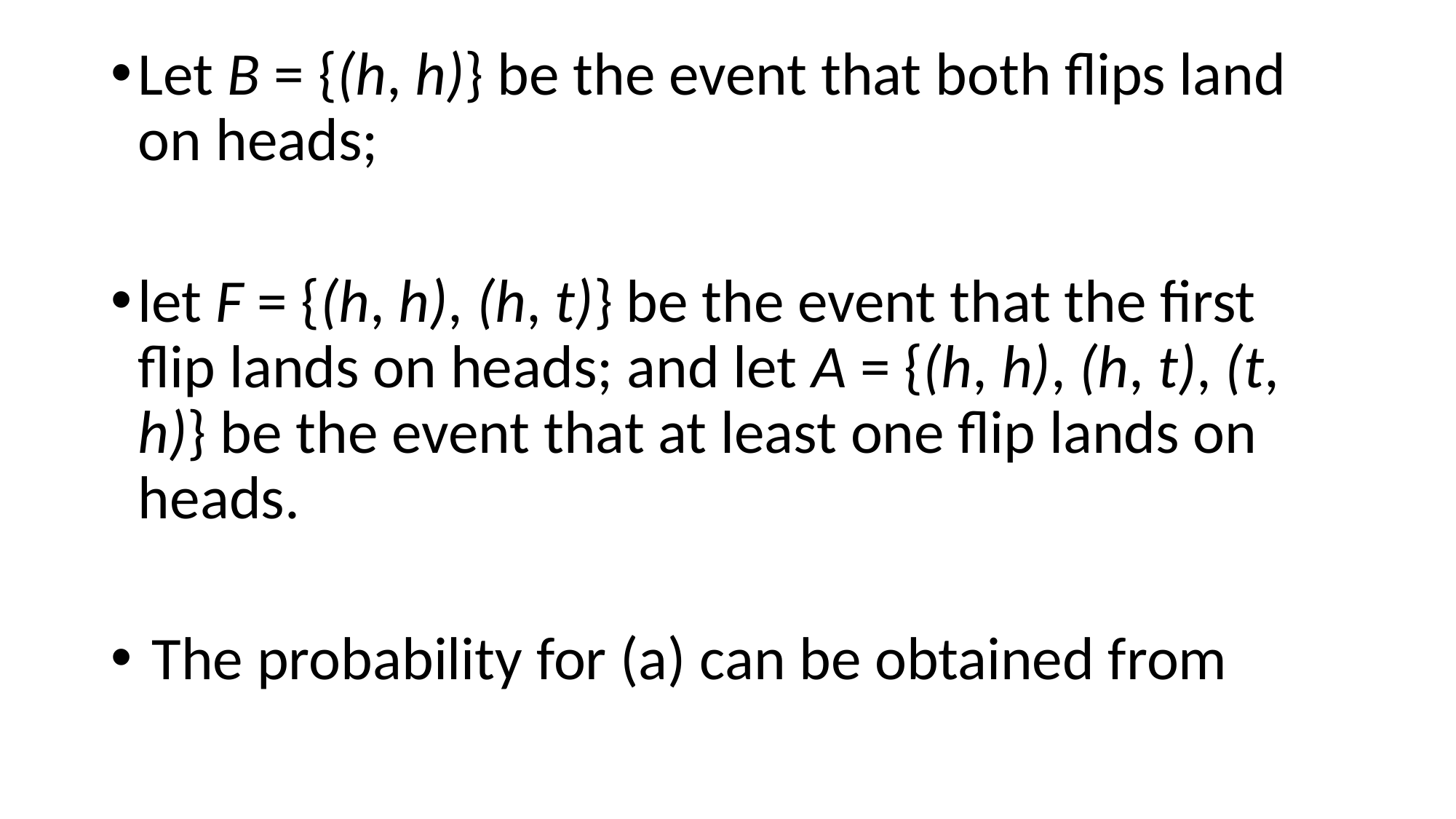

Let B = {(h, h)} be the event that both flips land on heads;

let F = {(h, h), (h, t)} be the event that the first flip lands on heads; and let A = {(h, h), (h, t), (t, h)} be the event that at least one flip lands on heads.

 The probability for (a) can be obtained from